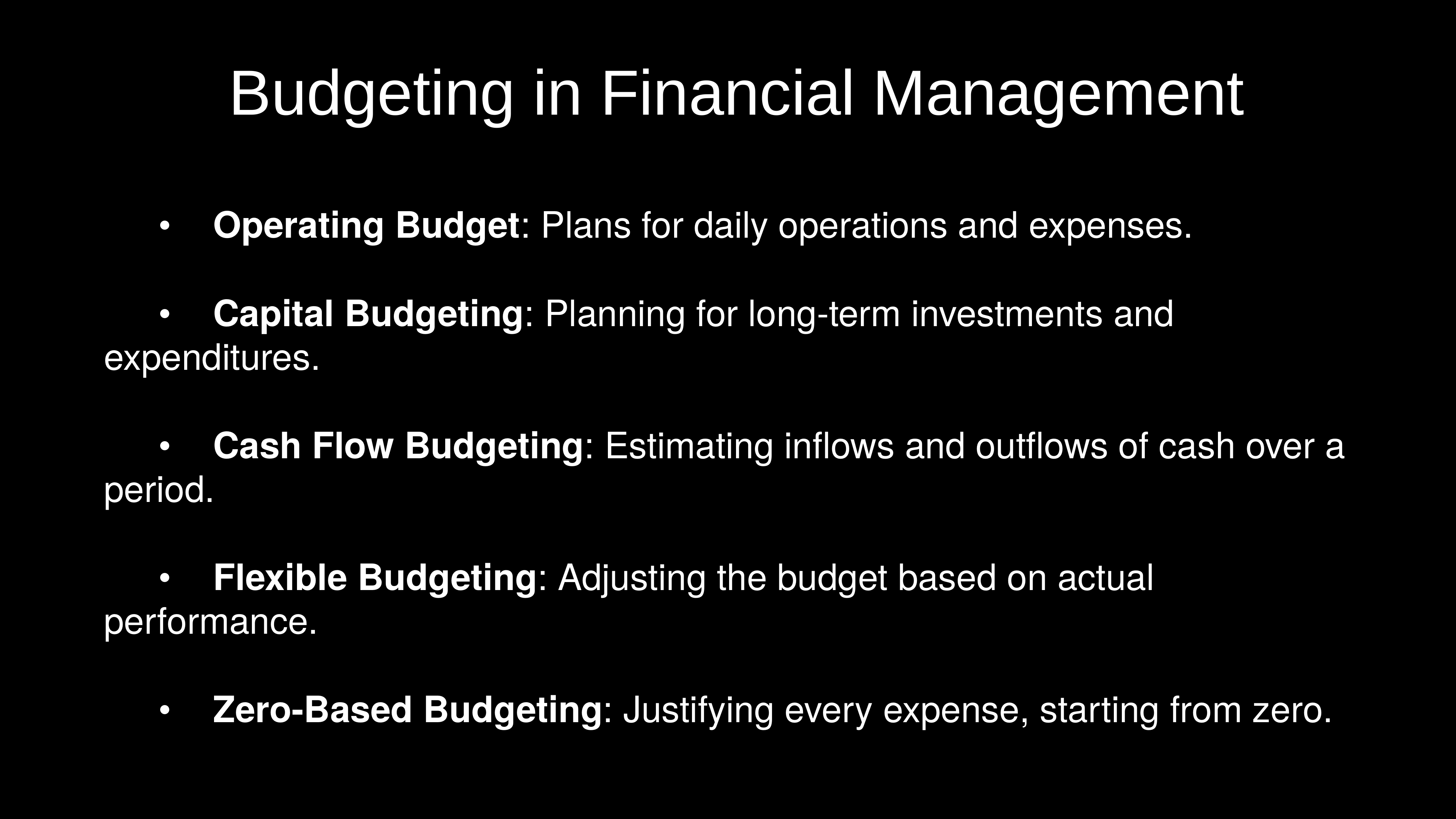

# Budgeting in Financial Management
	•	Operating Budget: Plans for daily operations and expenses.
	•	Capital Budgeting: Planning for long-term investments and expenditures.
	•	Cash Flow Budgeting: Estimating inflows and outflows of cash over a period.
	•	Flexible Budgeting: Adjusting the budget based on actual performance.
	•	Zero-Based Budgeting: Justifying every expense, starting from zero.